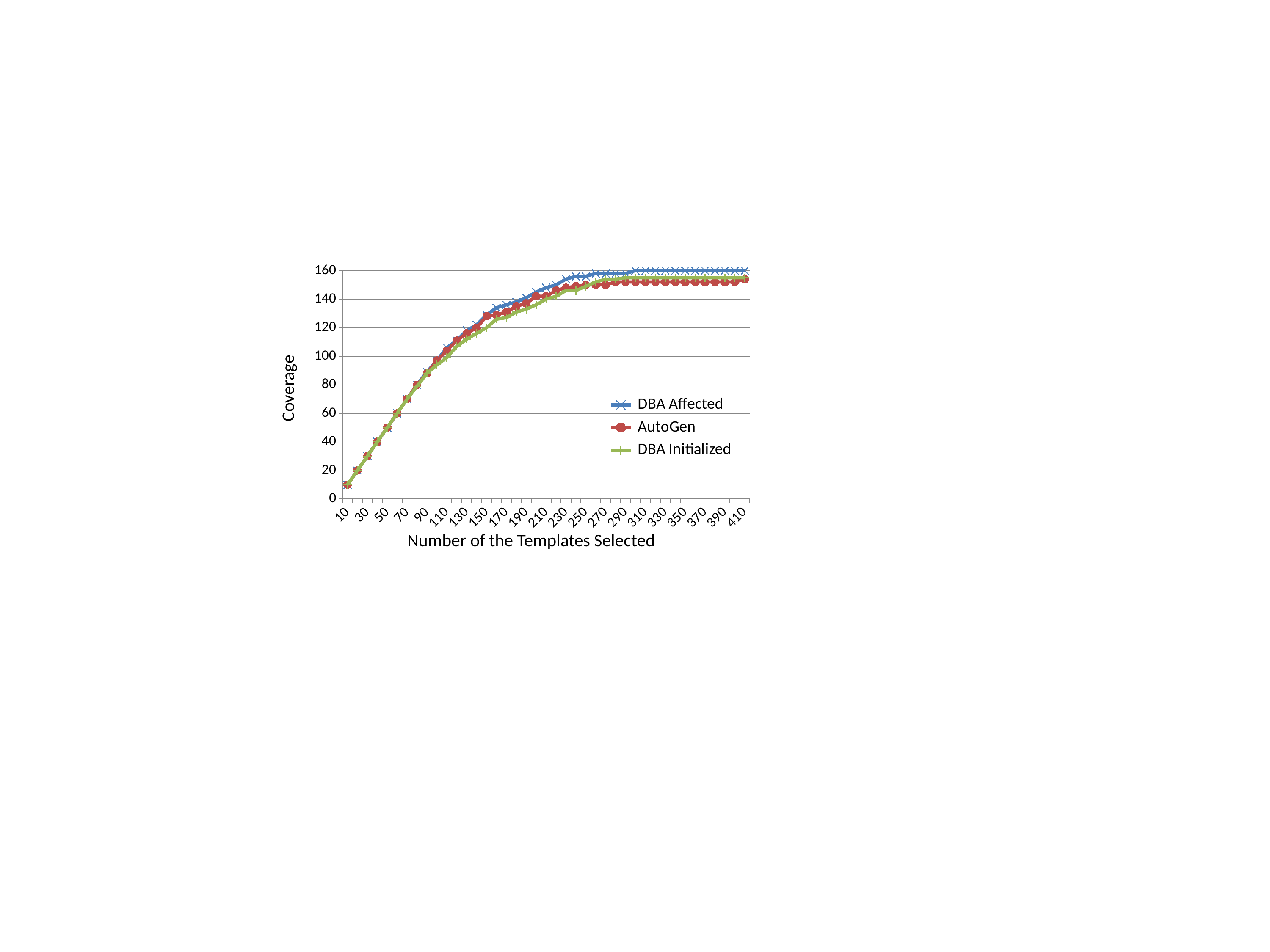

### Chart

| Category |  |  |  |
|---|---|---|---|
| 10.0 | 10.0 | 10.0 | 10.0 |
| 20.0 | 20.0 | 20.0 | 20.0 |
| 30.0 | 30.0 | 30.0 | 30.0 |
| 40.0 | 40.0 | 40.0 | 40.0 |
| 50.0 | 50.0 | 50.0 | 50.0 |
| 60.0 | 60.0 | 60.0 | 60.0 |
| 70.0 | 70.0 | 70.0 | 70.0 |
| 80.0 | 80.0 | 80.0 | 79.0 |
| 90.0 | 89.0 | 88.0 | 88.0 |
| 100.0 | 97.0 | 97.0 | 94.0 |
| 110.0 | 106.0 | 104.0 | 99.0 |
| 120.0 | 111.0 | 111.0 | 107.0 |
| 130.0 | 118.0 | 116.0 | 112.0 |
| 140.0 | 122.0 | 120.0 | 116.0 |
| 150.0 | 129.0 | 128.0 | 120.0 |
| 160.0 | 134.0 | 129.0 | 126.0 |
| 170.0 | 136.0 | 131.0 | 127.0 |
| 180.0 | 138.0 | 135.0 | 131.0 |
| 190.0 | 141.0 | 137.0 | 133.0 |
| 200.0 | 145.0 | 142.0 | 136.0 |
| 210.0 | 148.0 | 142.0 | 140.0 |
| 220.0 | 150.0 | 146.0 | 142.0 |
| 230.0 | 154.0 | 148.0 | 146.0 |
| 240.0 | 156.0 | 149.0 | 146.0 |
| 250.0 | 156.0 | 150.0 | 149.0 |
| 260.0 | 158.0 | 150.0 | 152.0 |
| 270.0 | 158.0 | 150.0 | 154.0 |
| 280.0 | 158.0 | 152.0 | 154.0 |
| 290.0 | 158.0 | 152.0 | 155.0 |
| 300.0 | 160.0 | 152.0 | 155.0 |
| 310.0 | 160.0 | 152.0 | 155.0 |
| 320.0 | 160.0 | 152.0 | 155.0 |
| 330.0 | 160.0 | 152.0 | 155.0 |
| 340.0 | 160.0 | 152.0 | 155.0 |
| 350.0 | 160.0 | 152.0 | 155.0 |
| 360.0 | 160.0 | 152.0 | 155.0 |
| 370.0 | 160.0 | 152.0 | 155.0 |
| 380.0 | 160.0 | 152.0 | 155.0 |
| 390.0 | 160.0 | 152.0 | 155.0 |
| 400.0 | 160.0 | 152.0 | 155.0 |
| 410.0 | 160.0 | 154.0 | 155.0 |
Coverage
Number of the Templates Selected